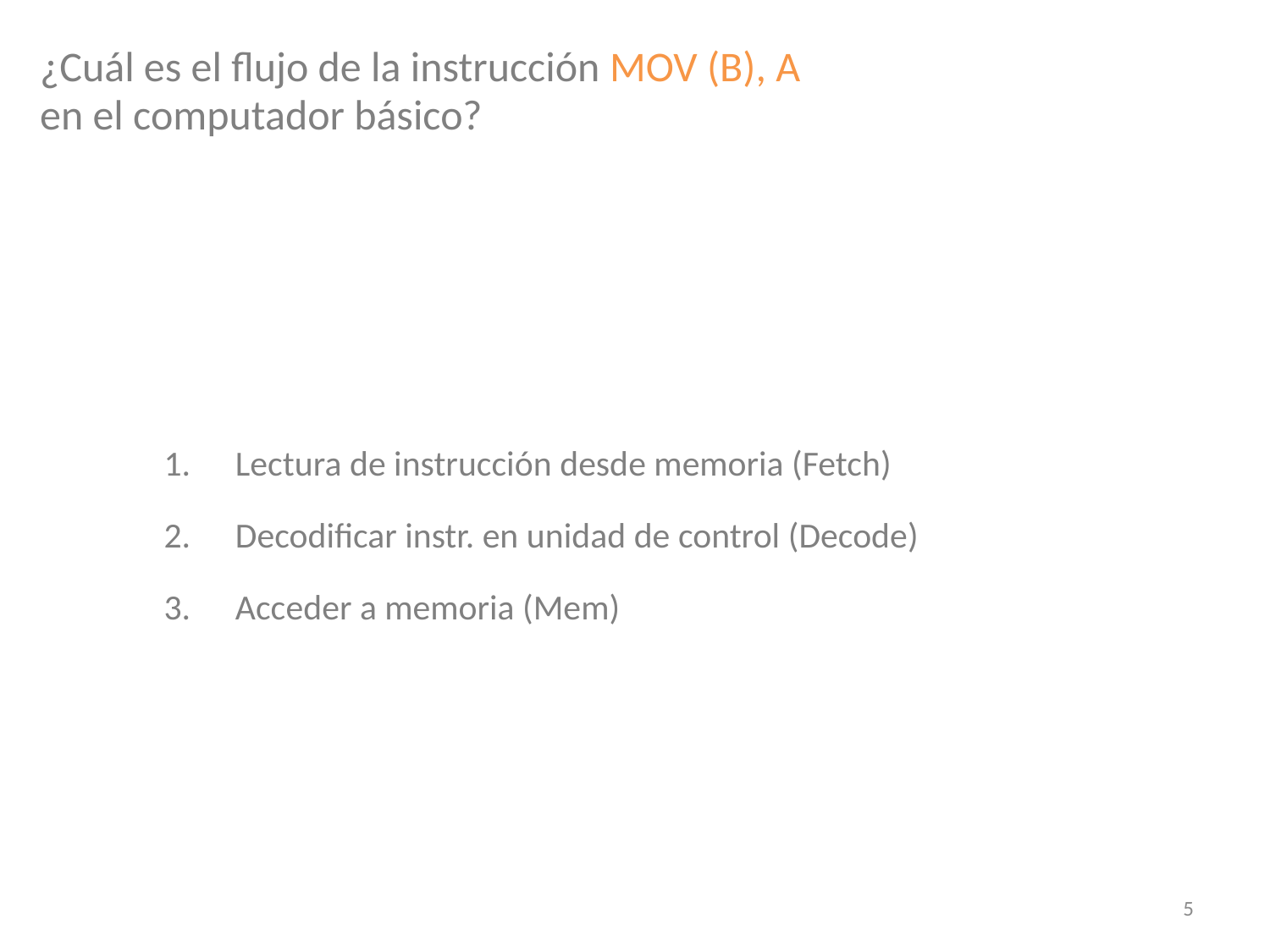

¿Cuál es el flujo de la instrucción MOV (B), A en el computador básico?
Lectura de instrucción desde memoria (Fetch)
Decodificar instr. en unidad de control (Decode)
Acceder a memoria (Mem)
5